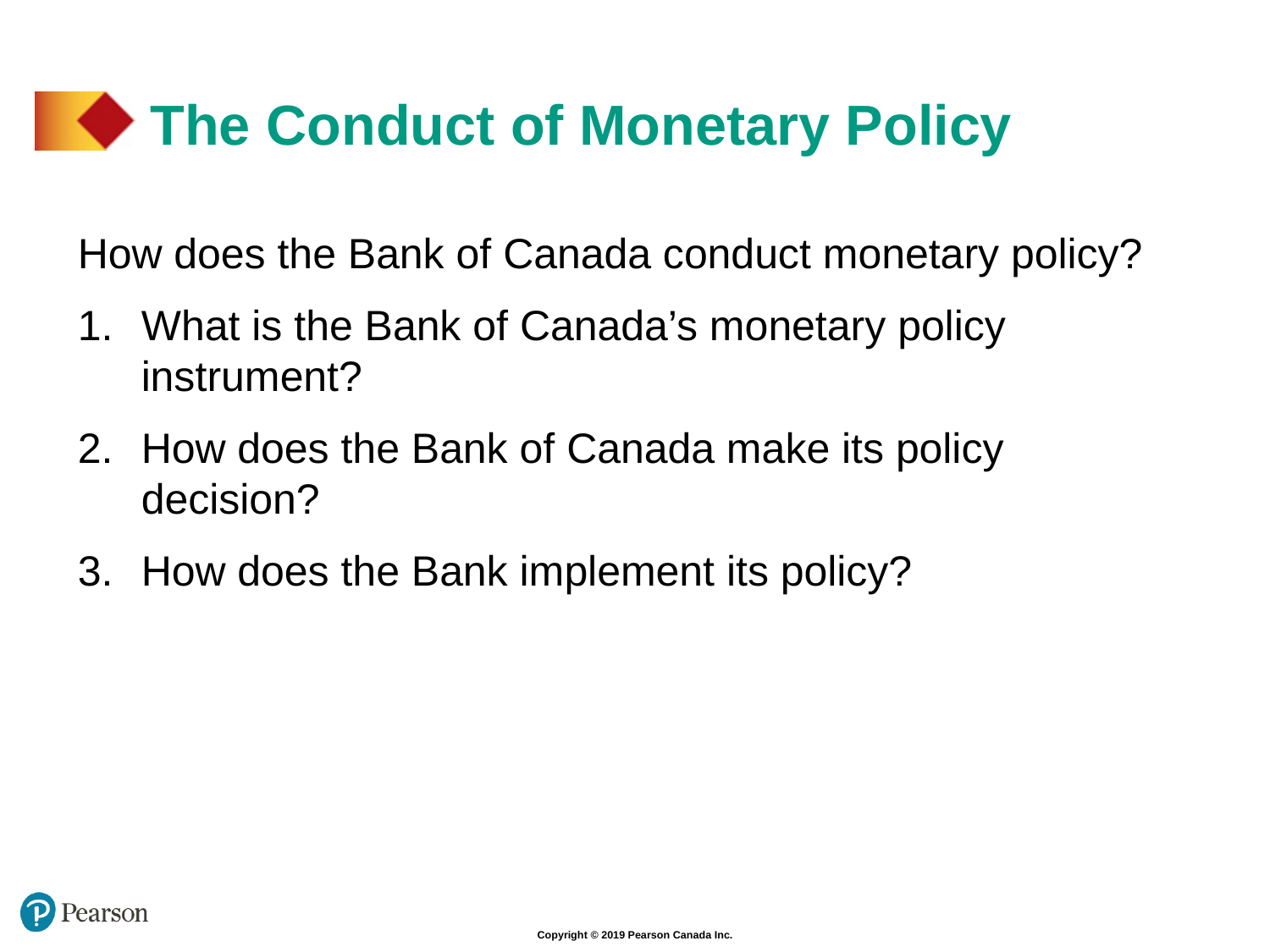

# The Conduct of Monetary Policy
How does the Bank of Canada conduct monetary policy?
What is the Bank of Canada’s monetary policy instrument?
How does the Bank of Canada make its policy decision?
How does the Bank implement its policy?